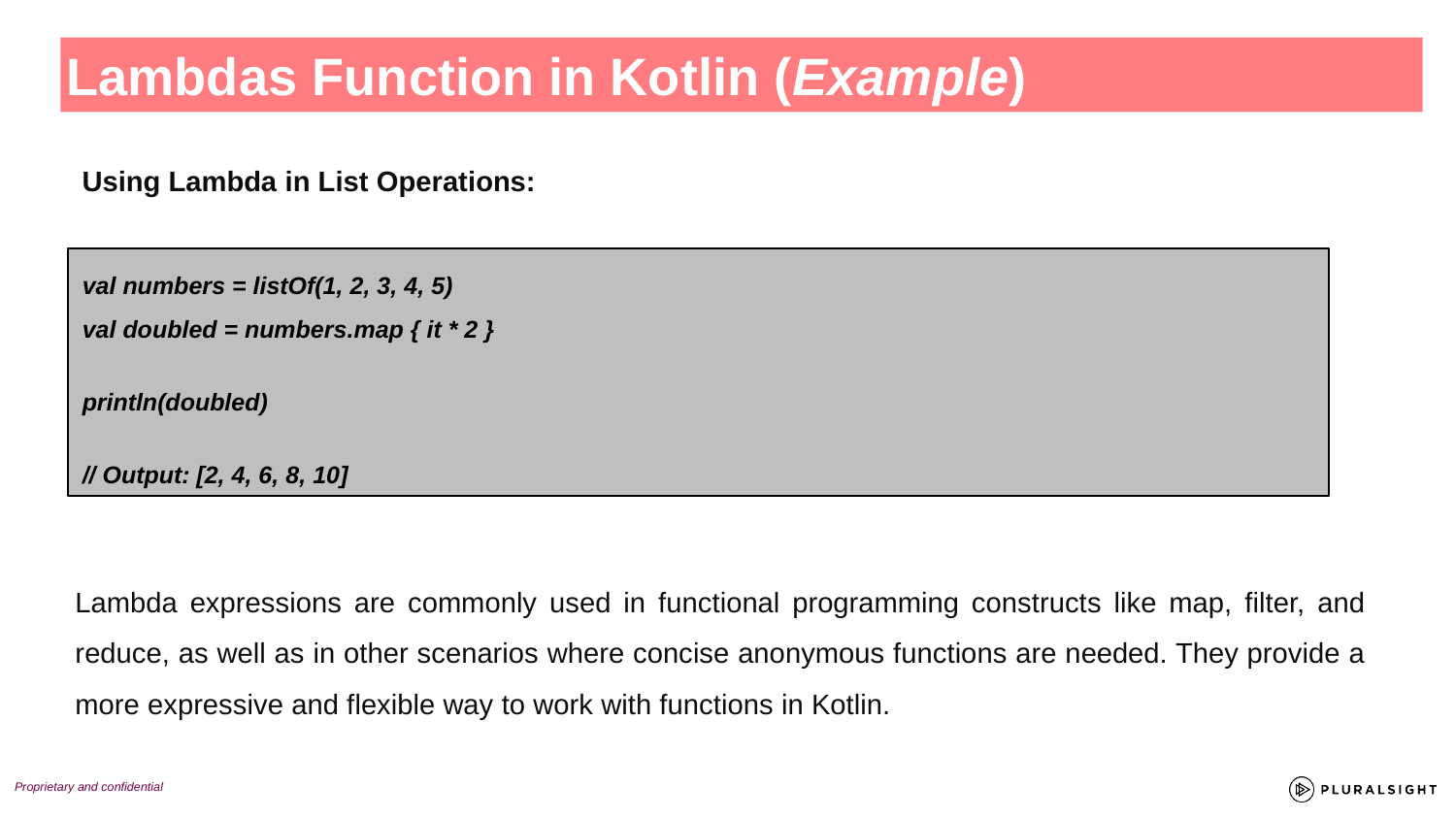

Lambdas Function in Kotlin (Example)
Using Lambda in List Operations:
val numbers = listOf(1, 2, 3, 4, 5)
val doubled = numbers.map { it * 2 }
println(doubled)
// Output: [2, 4, 6, 8, 10]
Lambda expressions are commonly used in functional programming constructs like map, filter, and reduce, as well as in other scenarios where concise anonymous functions are needed. They provide a more expressive and flexible way to work with functions in Kotlin.